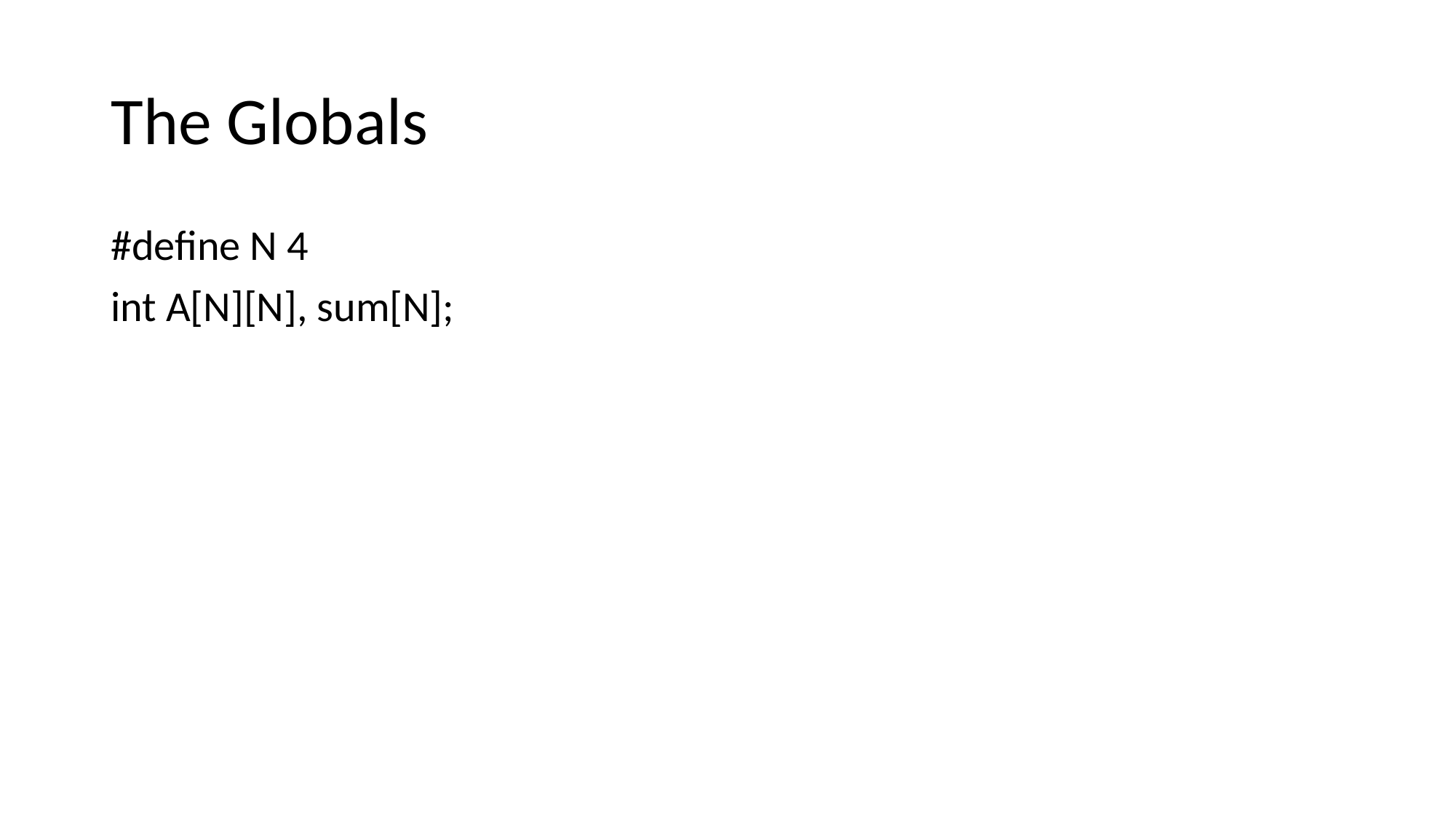

# The Globals
#define N 4
int A[N][N], sum[N];